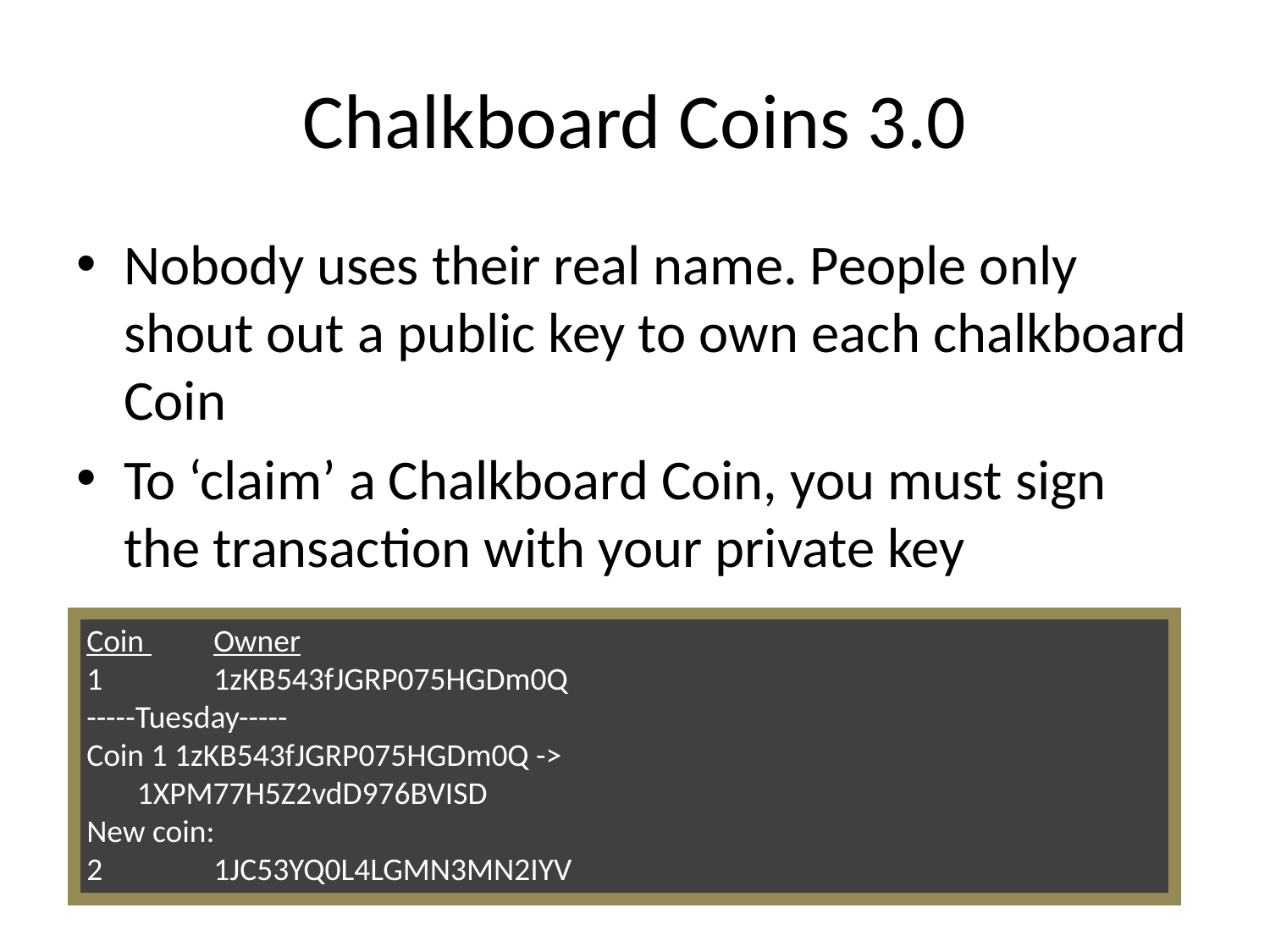

# Chalkboard Coins 3.0
Nobody uses their real name. People only shout out a public key to own each chalkboard Coin
To ‘claim’ a Chalkboard Coin, you must sign the transaction with your private key

Coin 	Owner
1	1zKB543fJGRP075HGDm0Q
-----Tuesday-----
Coin 1 1zKB543fJGRP075HGDm0Q ->
       1XPM77H5Z2vdD976BVISD
New coin:
2	1JC53YQ0L4LGMN3MN2IYV